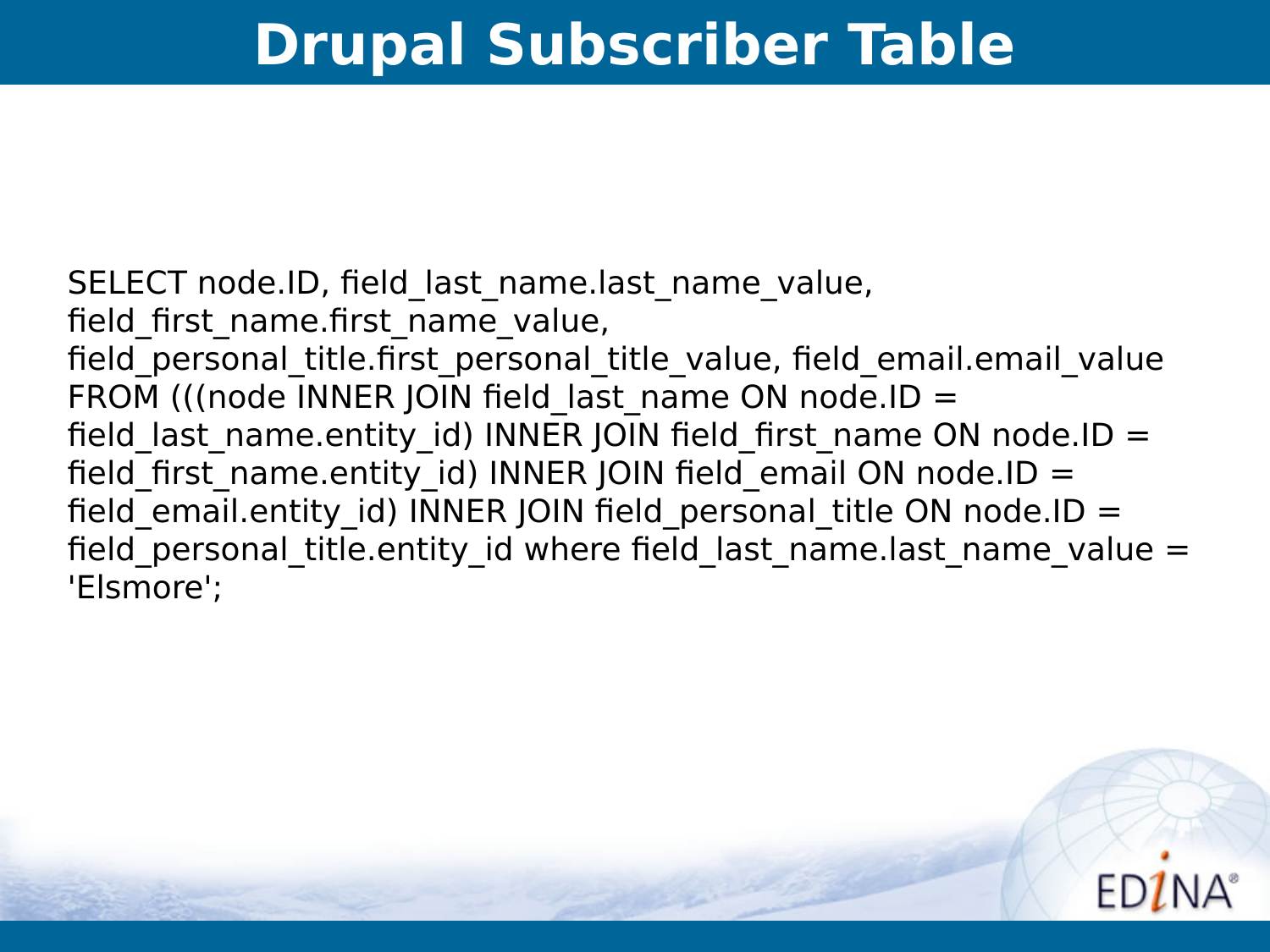

# Drupal Subscriber Table
SELECT node.ID, field_last_name.last_name_value, field_first_name.first_name_value, field_personal_title.first_personal_title_value, field_email.email_value
FROM (((node INNER JOIN field_last_name ON node.ID = field_last_name.entity_id) INNER JOIN field_first_name ON node.ID = field_first_name.entity_id) INNER JOIN field_email ON node.ID = field_email.entity_id) INNER JOIN field_personal_title ON node.ID = field_personal_title.entity_id where field_last_name.last_name_value = 'Elsmore';